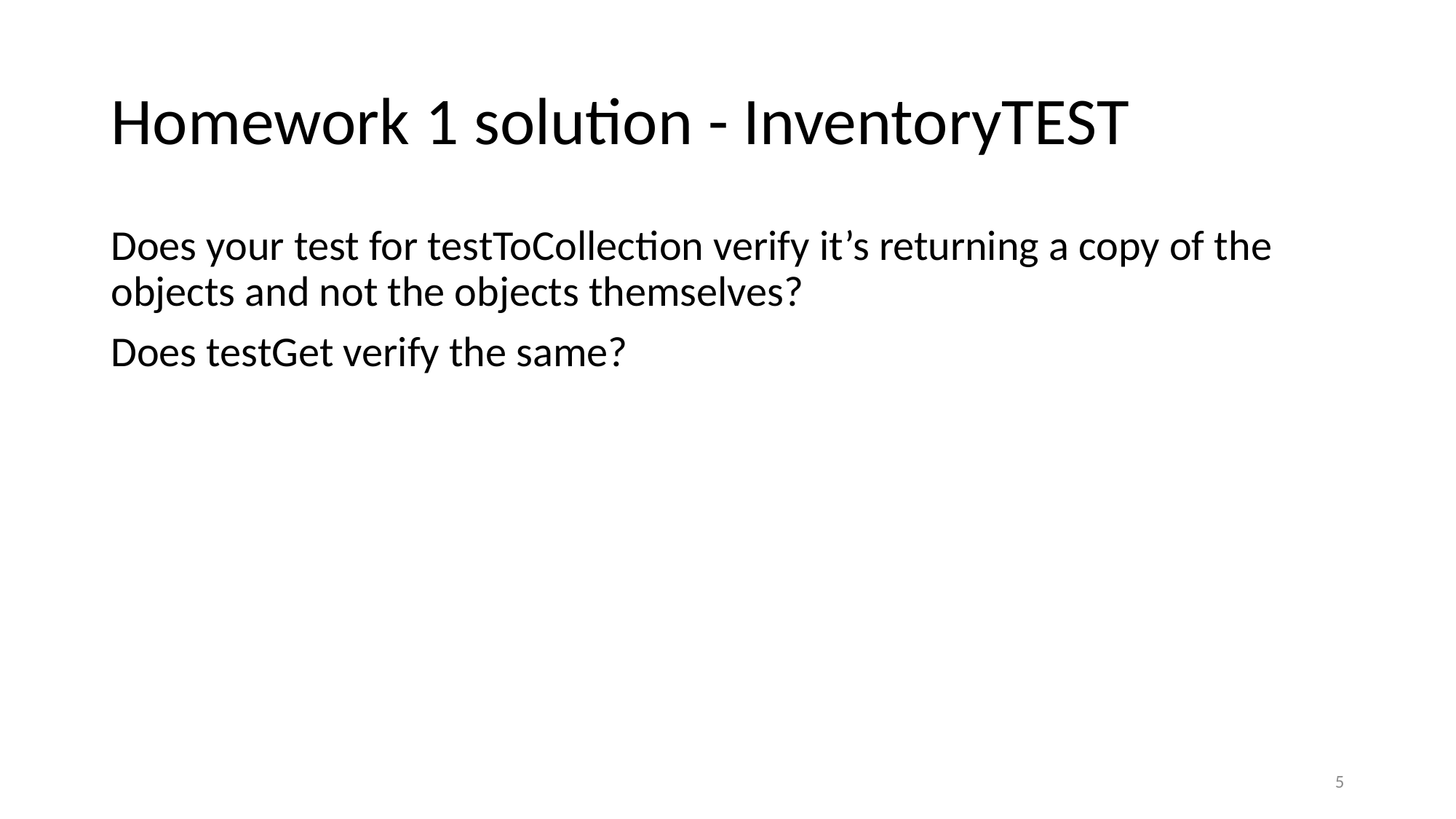

# Homework 1 solution - InventoryTEST
Does your test for testToCollection verify it’s returning a copy of the objects and not the objects themselves?
Does testGet verify the same?

5